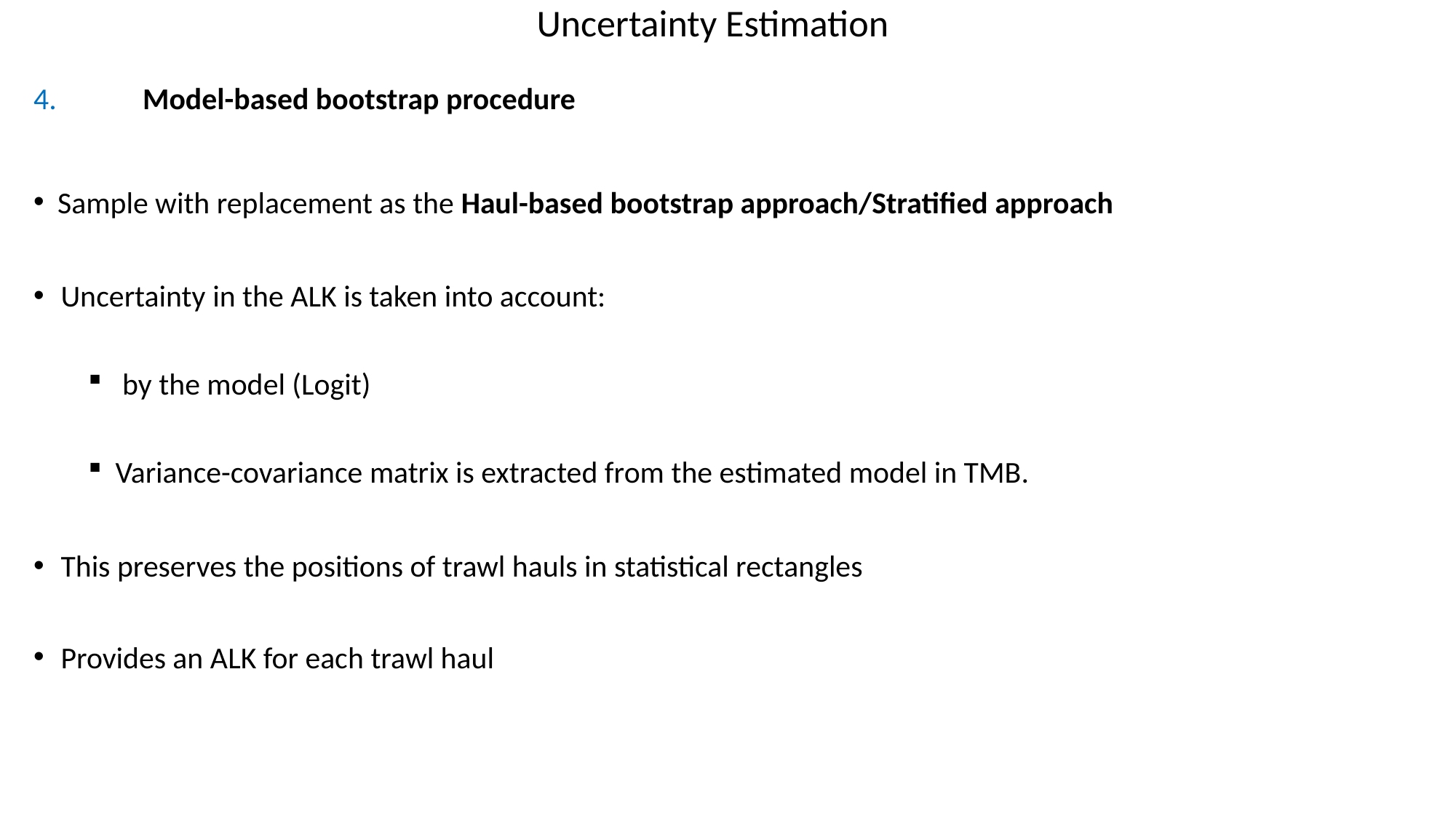

# Uncertainty Estimation
4.	Model-based bootstrap procedure

Sample with replacement as the Haul-based bootstrap approach/Stratified approach

Uncertainty in the ALK is taken into account:

 by the model (Logit)

Variance-covariance matrix is extracted from the estimated model in TMB.

This preserves the positions of trawl hauls in statistical rectangles

Provides an ALK for each trawl haul